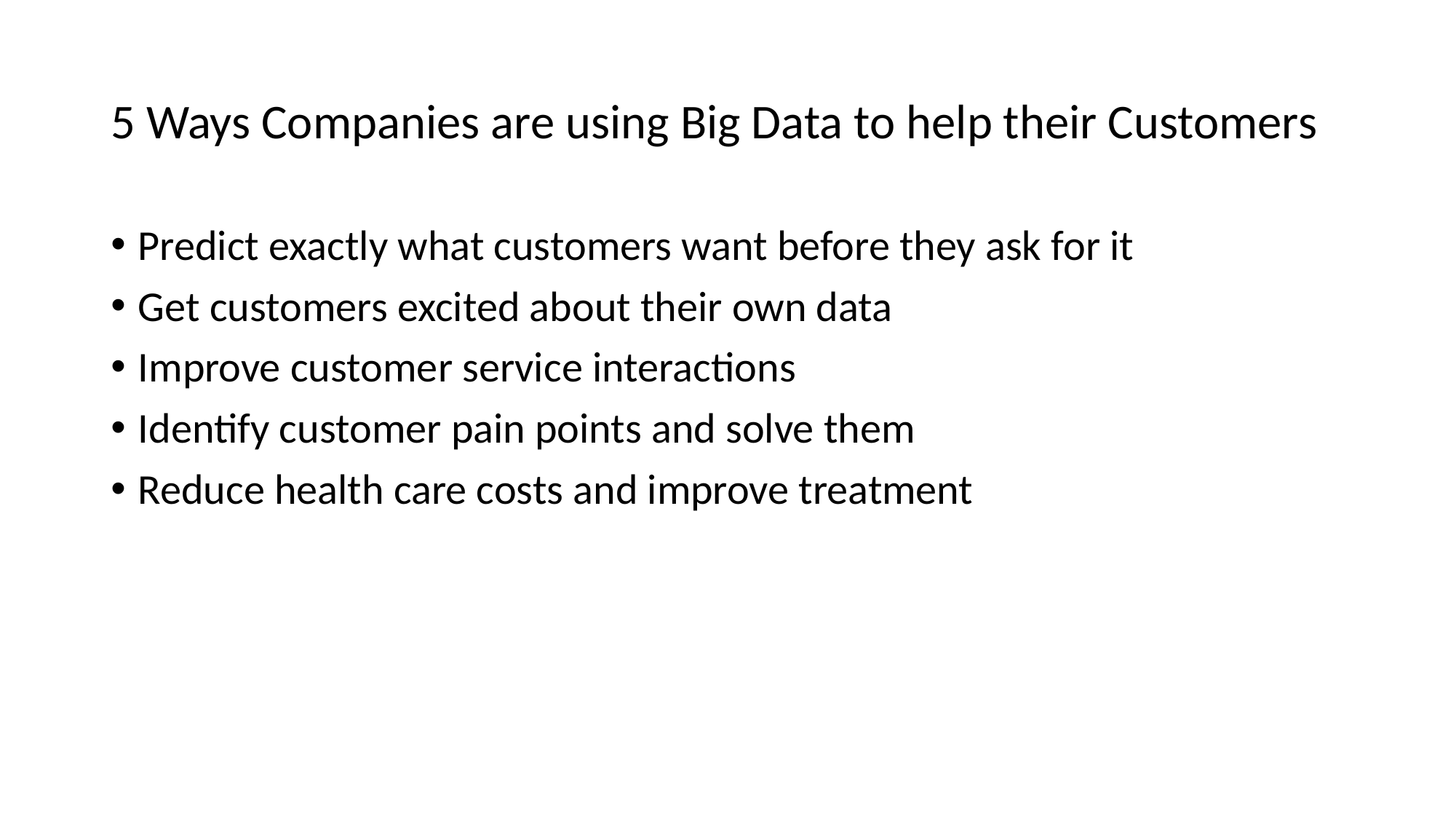

# 5 Ways Companies are using Big Data to help their Customers
Predict exactly what customers want before they ask for it
Get customers excited about their own data
Improve customer service interactions
Identify customer pain points and solve them
Reduce health care costs and improve treatment